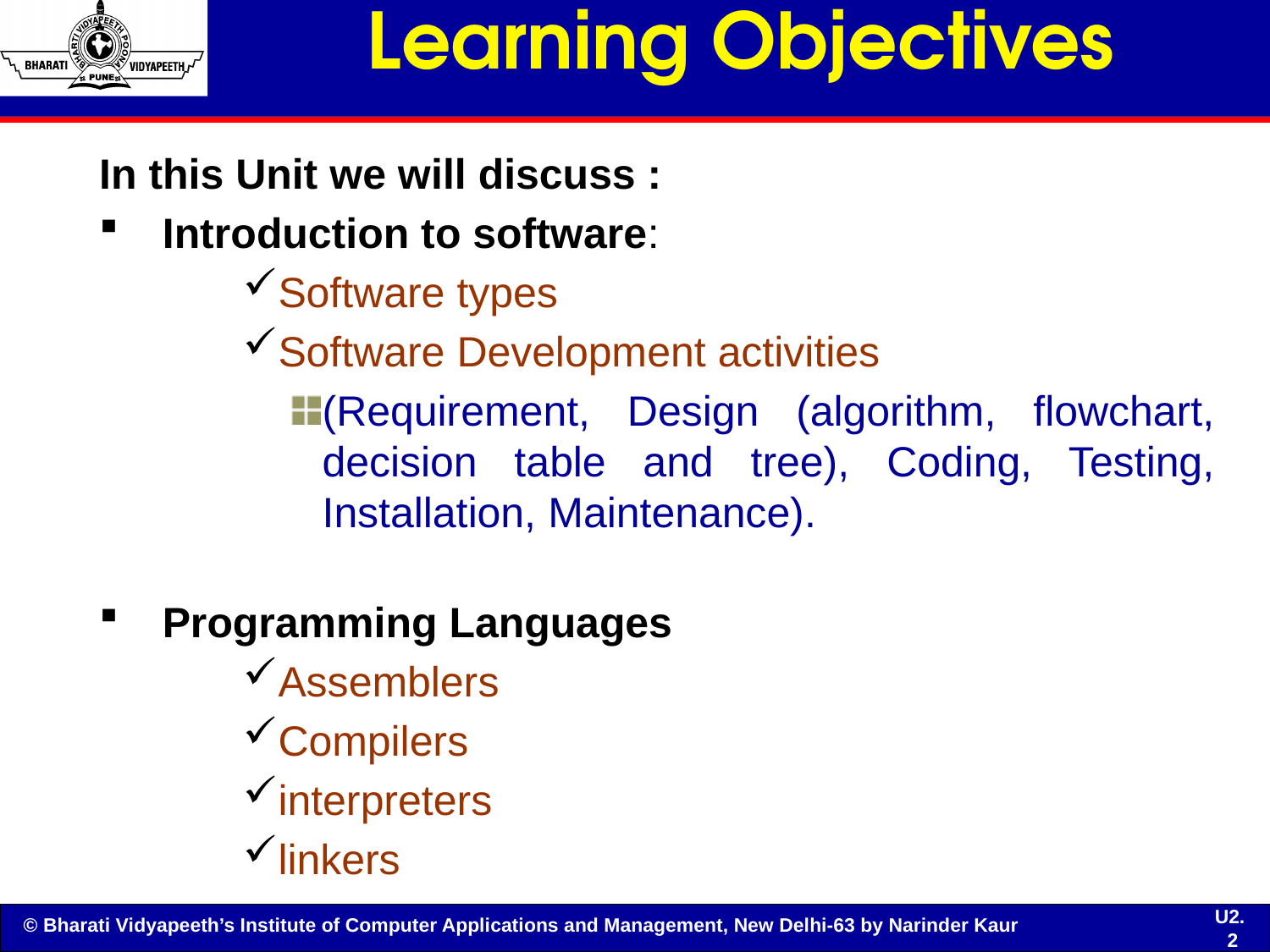

# Learning Objectives
In this Unit we will discuss :
Introduction to software:
Software types
Software Development activities
(Requirement, Design (algorithm, flowchart, decision table and tree), Coding, Testing, Installation, Maintenance).
Programming Languages
Assemblers
Compilers
interpreters
linkers